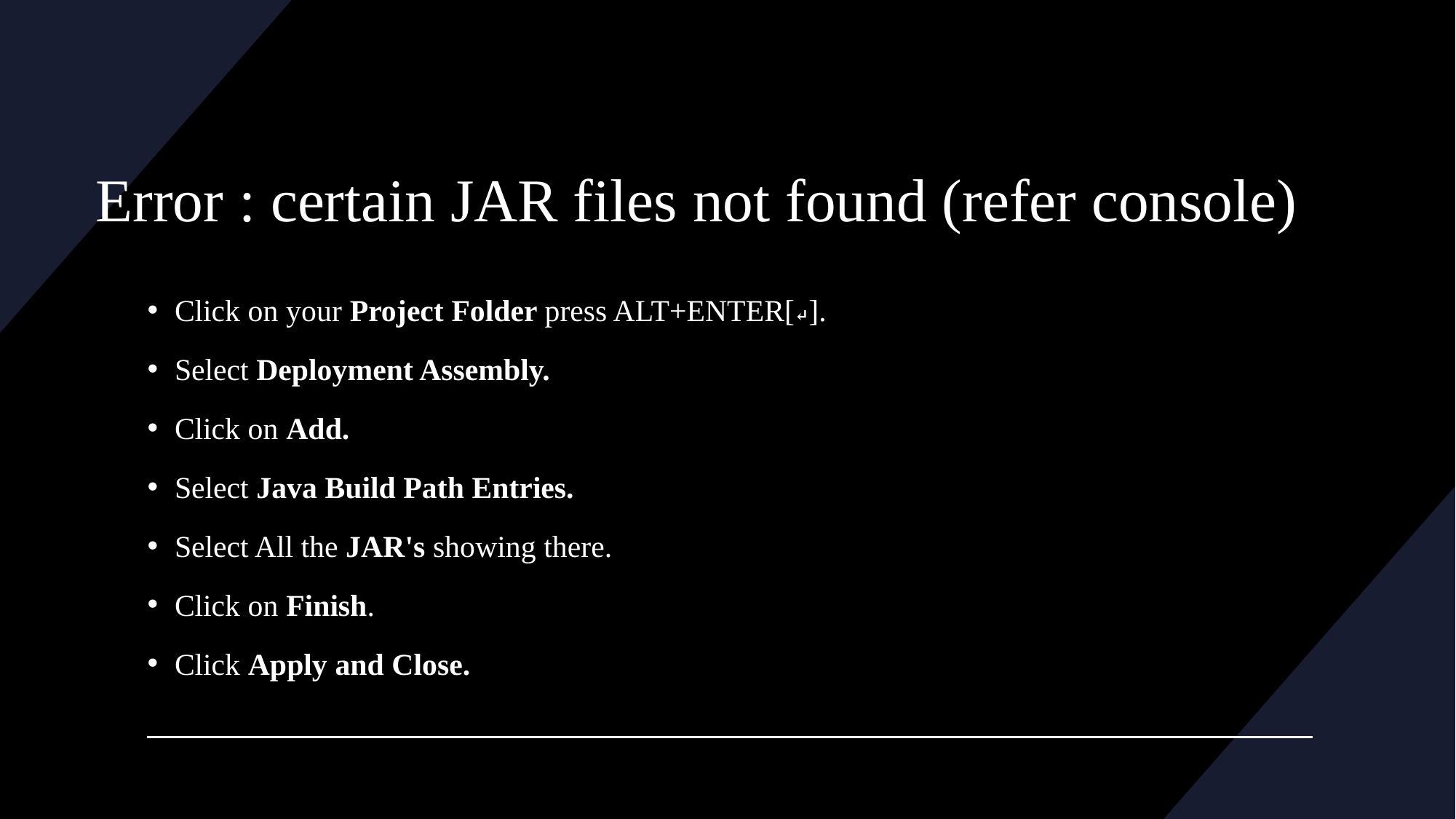

# Error : certain JAR files not found (refer console)
Click on your Project Folder press ALT+ENTER[↵].
Select Deployment Assembly.
Click on Add.
Select Java Build Path Entries.
Select All the JAR's showing there.
Click on Finish.
Click Apply and Close.